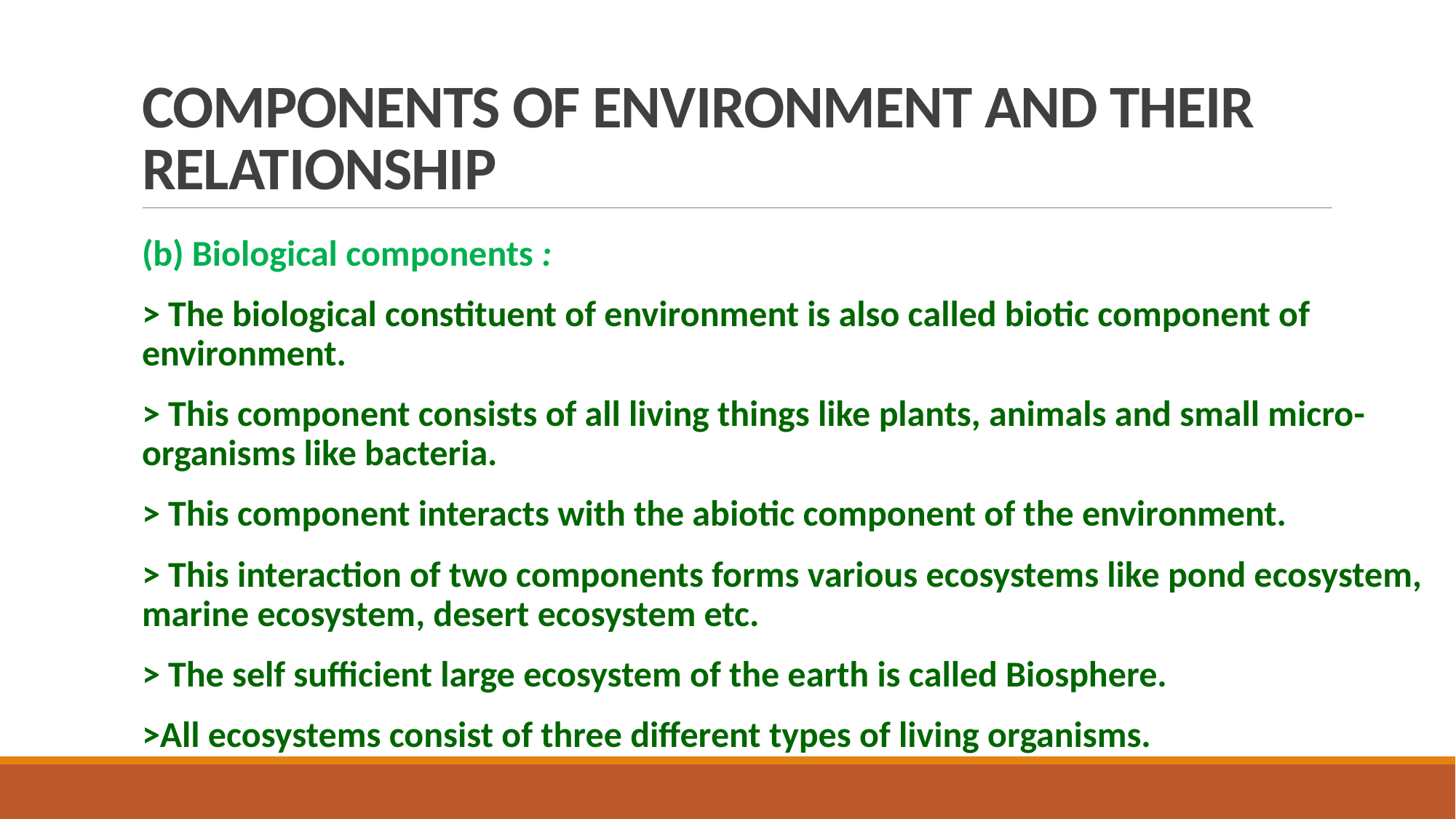

# COMPONENTS OF ENVIRONMENT AND THEIR RELATIONSHIP
(b) Biological components :
> The biological constituent of environment is also called biotic component of environment.
> This component consists of all living things like plants, animals and small micro-organisms like bacteria.
> This component interacts with the abiotic component of the environment.
> This interaction of two components forms various ecosystems like pond ecosystem, marine ecosystem, desert ecosystem etc.
> The self sufficient large ecosystem of the earth is called Biosphere.
>All ecosystems consist of three different types of living organisms.